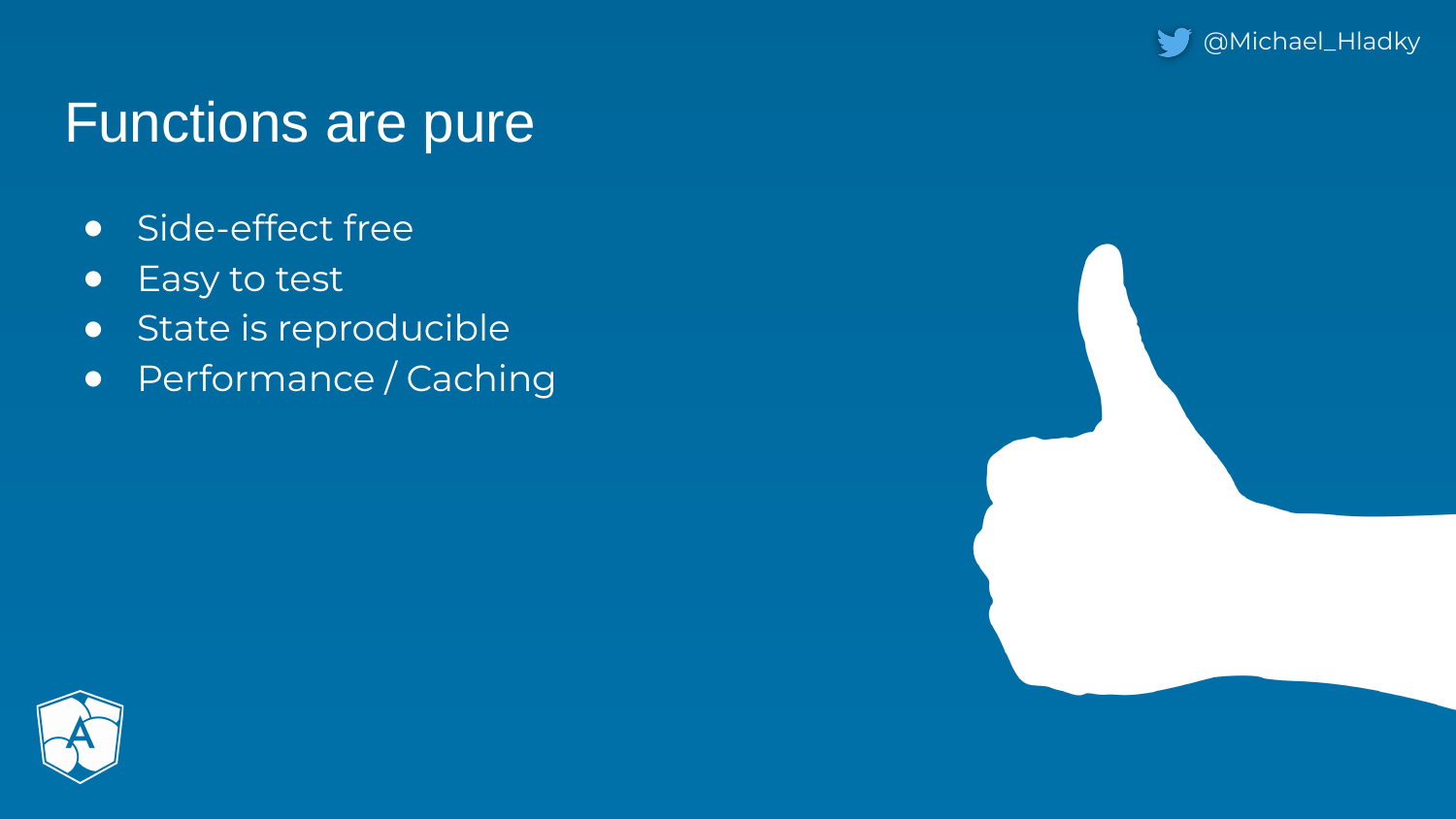

# Functions are pure
Side-effect free
Easy to test
State is reproducible
Performance / Caching